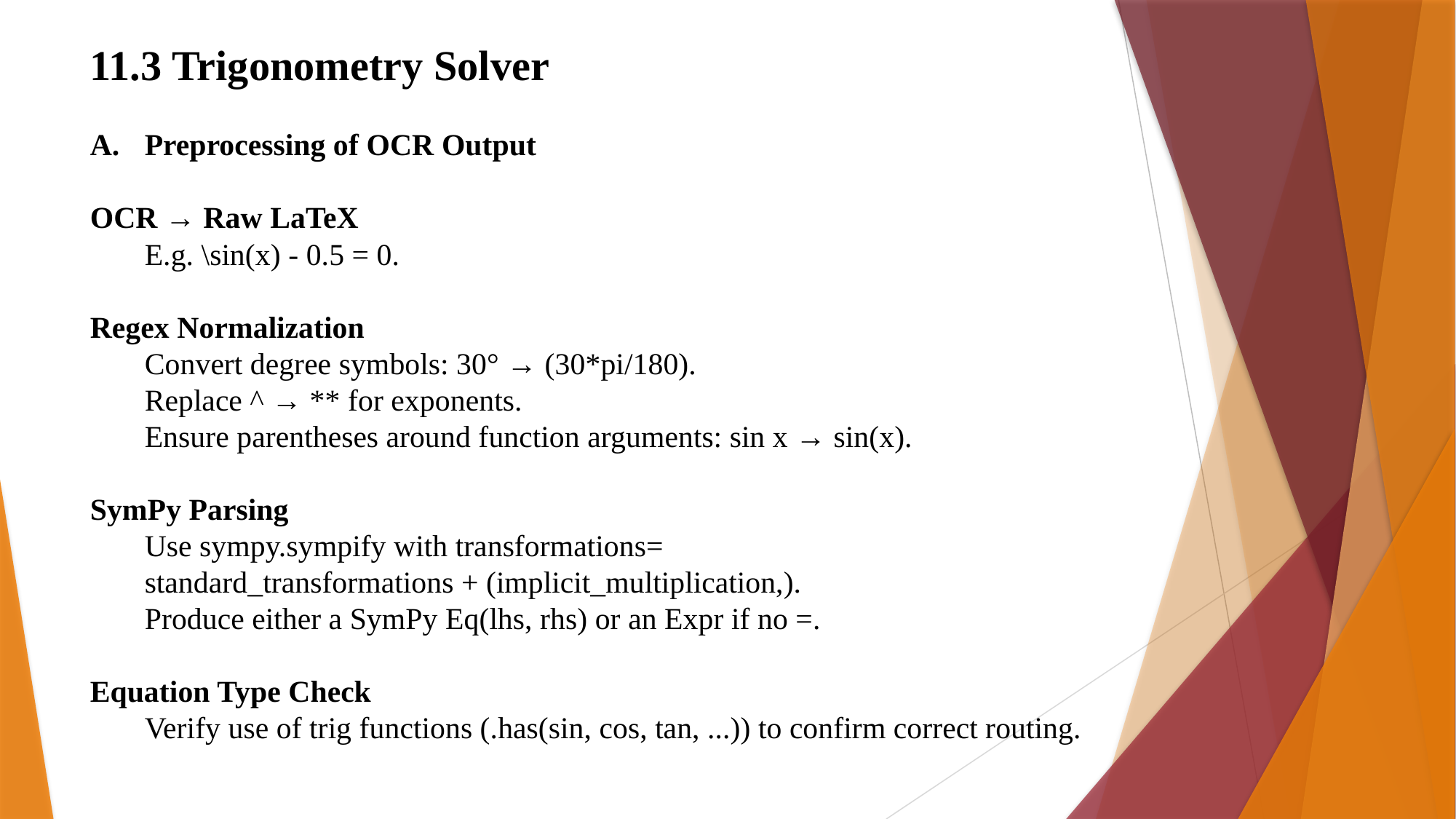

11.3 Trigonometry Solver

Preprocessing of OCR Output

OCR → Raw LaTeX
E.g. \sin(x) - 0.5 = 0.

Regex Normalization
Convert degree symbols: 30° → (30*pi/180).
Replace ^ → ** for exponents.
Ensure parentheses around function arguments: sin x → sin(x).

SymPy Parsing
Use sympy.sympify with transformations=
standard_transformations + (implicit_multiplication,).
Produce either a SymPy Eq(lhs, rhs) or an Expr if no =.

Equation Type Check
Verify use of trig functions (.has(sin, cos, tan, ...)) to confirm correct routing.